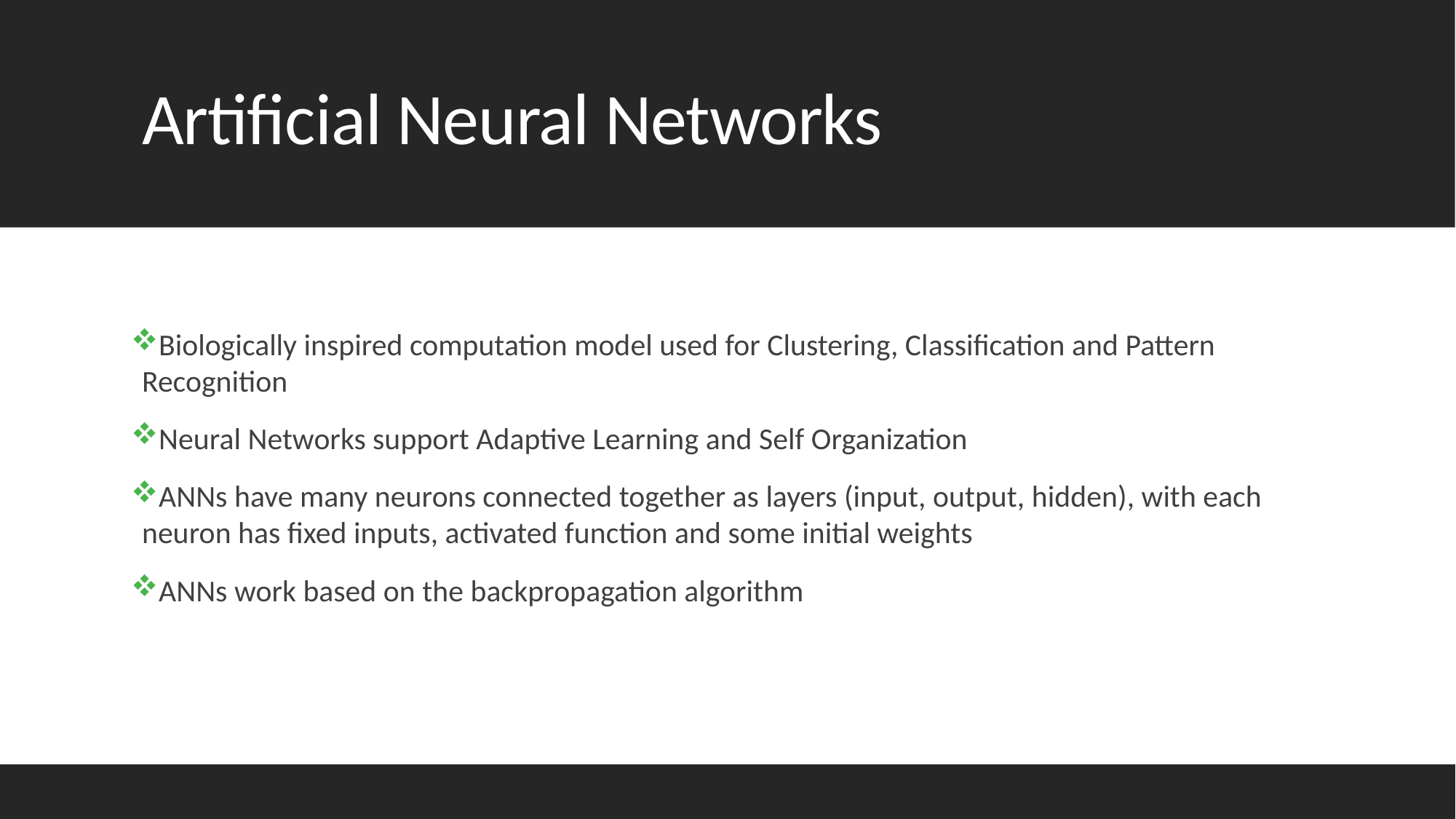

# Artificial Neural Networks
Biologically inspired computation model used for Clustering, Classification and Pattern Recognition
Neural Networks support Adaptive Learning and Self Organization
ANNs have many neurons connected together as layers (input, output, hidden), with each neuron has fixed inputs, activated function and some initial weights
ANNs work based on the backpropagation algorithm